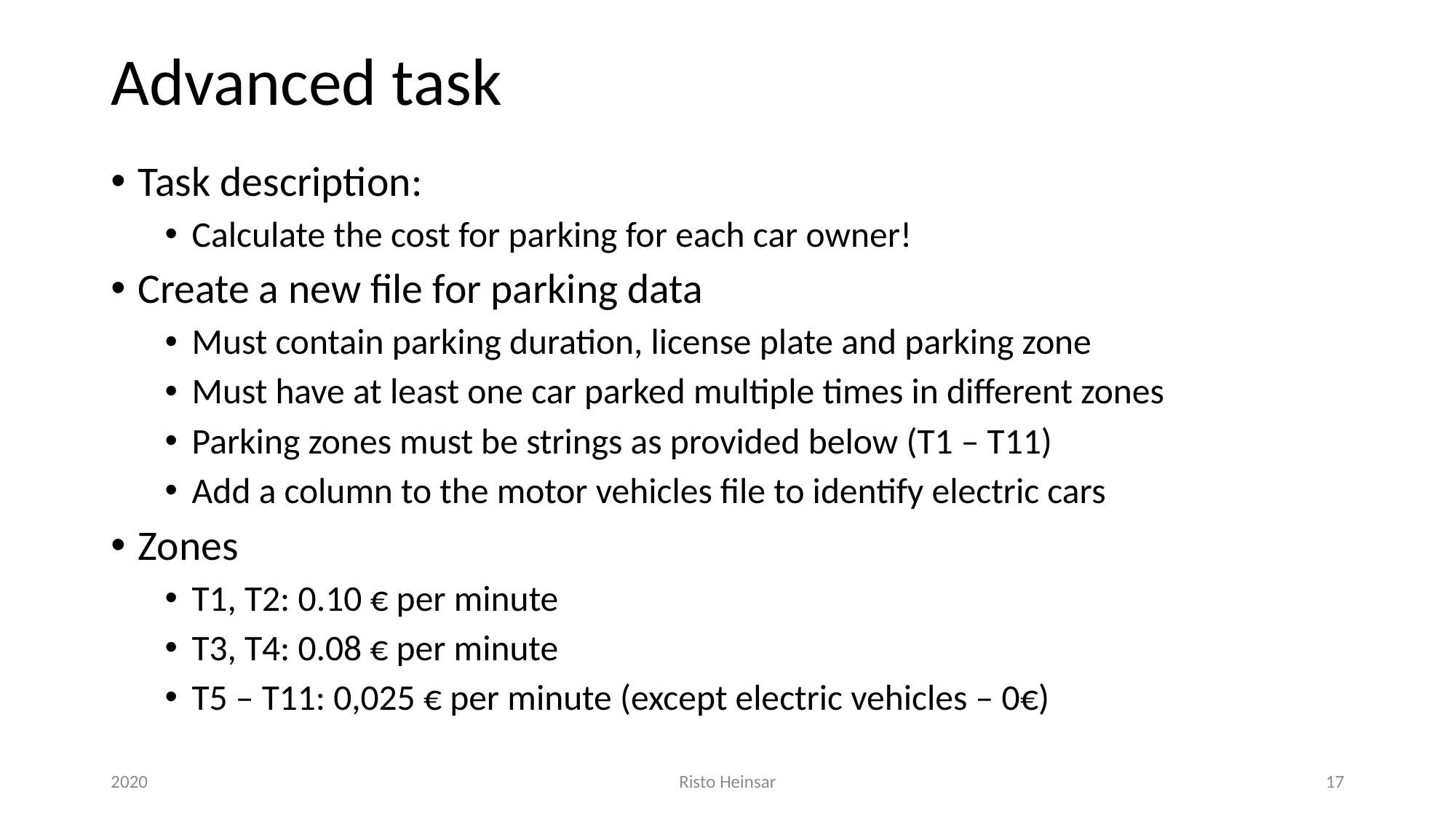

# Advanced task
Task description:
Calculate the cost for parking for each car owner!
Create a new file for parking data
Must contain parking duration, license plate and parking zone
Must have at least one car parked multiple times in different zones
Parking zones must be strings as provided below (T1 – T11)
Add a column to the motor vehicles file to identify electric cars
Zones
T1, T2: 0.10 € per minute
T3, T4: 0.08 € per minute
T5 – T11: 0,025 € per minute (except electric vehicles – 0€)
2020
Risto Heinsar
17